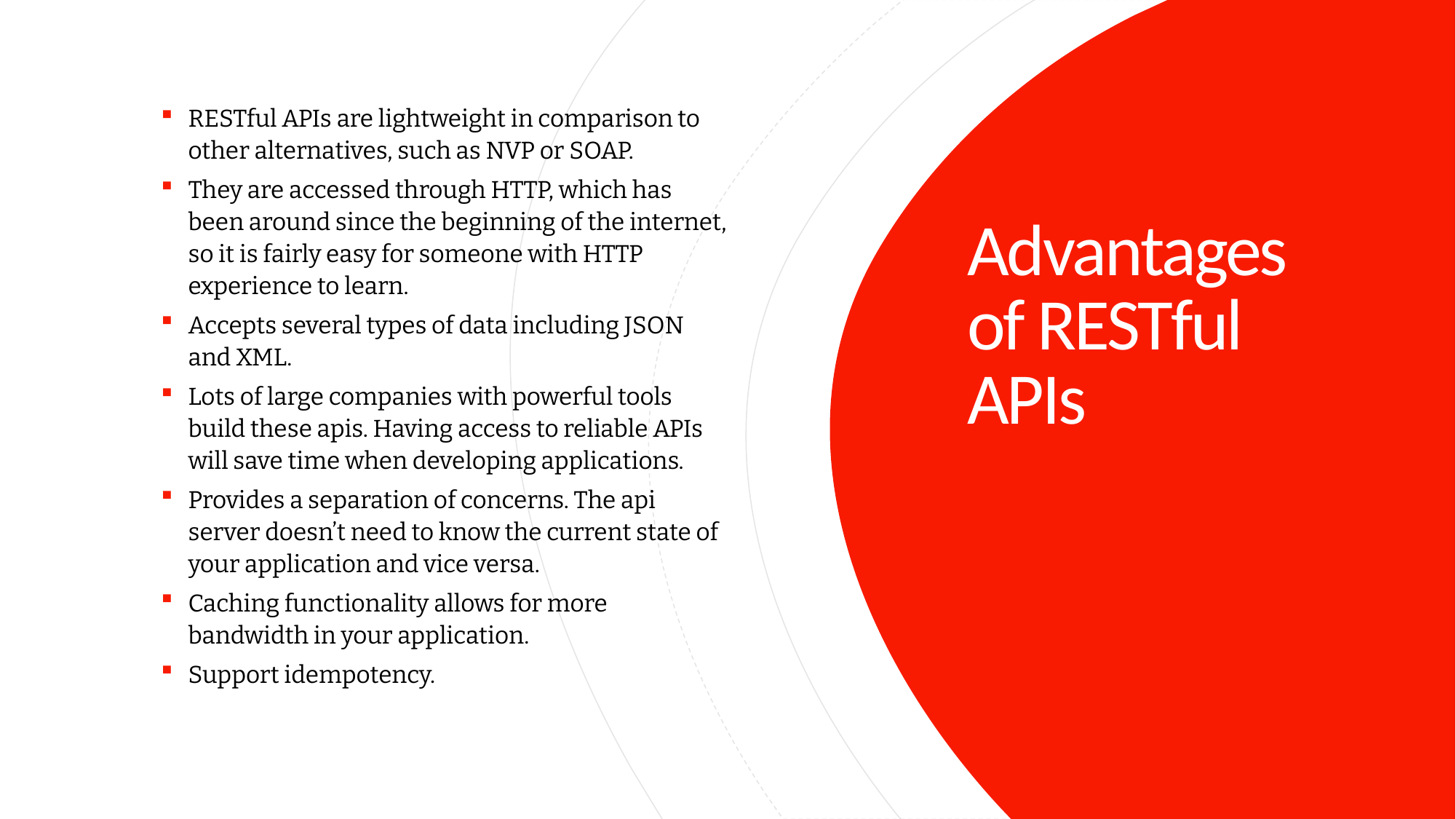

RESTful APIs are lightweight in comparison to other alternatives, such as NVP or SOAP.
They are accessed through HTTP, which has been around since the beginning of the internet, so it is fairly easy for someone with HTTP experience to learn.
Accepts several types of data including JSON and XML.
Lots of large companies with powerful tools build these apis. Having access to reliable APIs will save time when developing applications.
Provides a separation of concerns. The api server doesn’t need to know the current state of your application and vice versa.
Caching functionality allows for more bandwidth in your application.
Support idempotency.

# Advantages of RESTful APIs